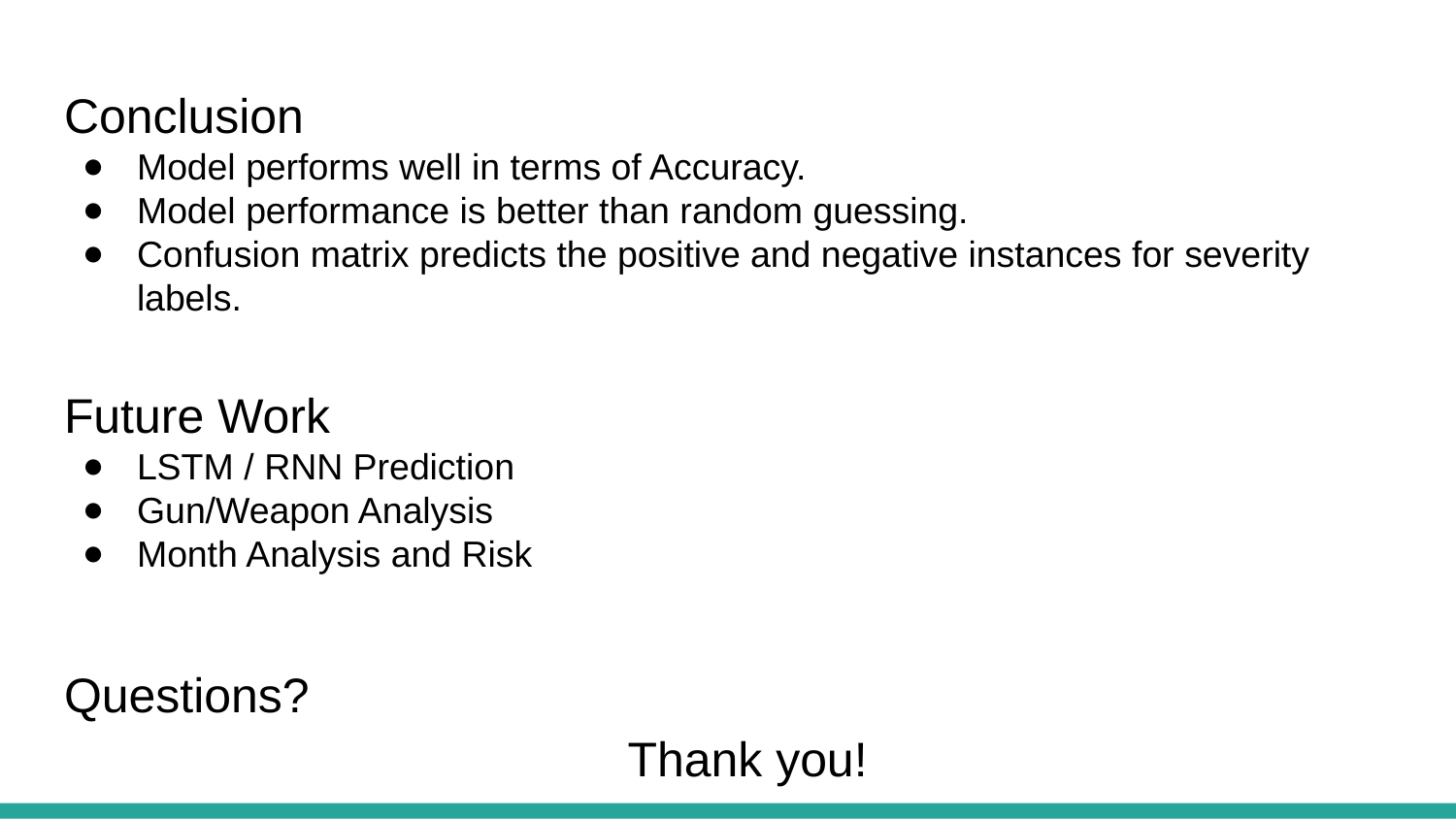

# Conclusion
Model performs well in terms of Accuracy.
Model performance is better than random guessing.
Confusion matrix predicts the positive and negative instances for severity labels.
Future Work
LSTM / RNN Prediction
Gun/Weapon Analysis
Month Analysis and Risk
Questions?
Thank you!